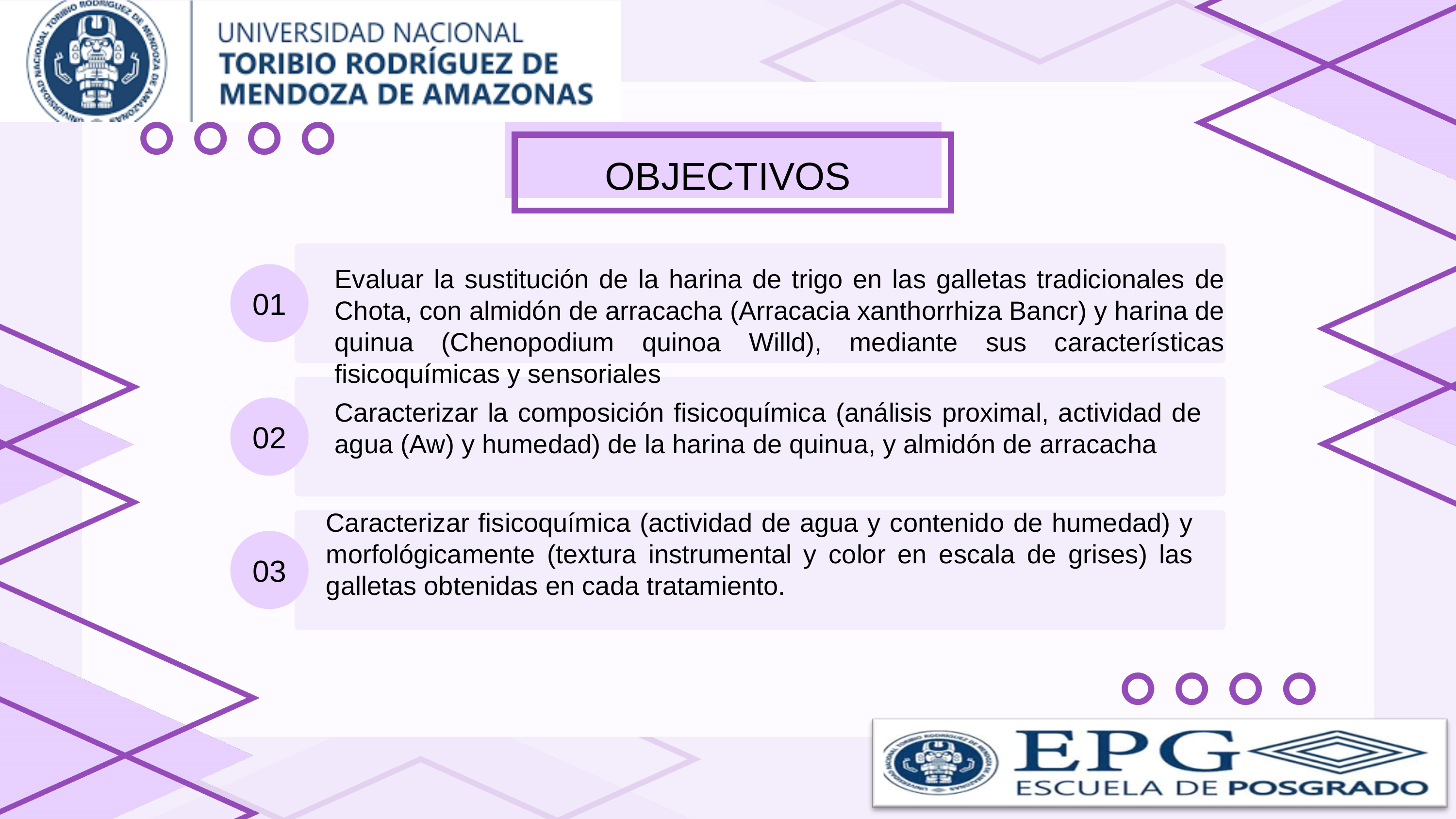

Borcelle University

OBJECTIVOS

Evaluar la sustitución de la harina de trigo en las galletas tradicionales de Chota, con almidón de arracacha (Arracacia xanthorrhiza Bancr) y harina de quinua (Chenopodium quinoa Willd), mediante sus características fisicoquímicas y sensoriales

01

Caracterizar la composición fisicoquímica (análisis proximal, actividad de agua (Aw) y humedad) de la harina de quinua, y almidón de arracacha

02

Caracterizar fisicoquímica (actividad de agua y contenido de humedad) y morfológicamente (textura instrumental y color en escala de grises) las galletas obtenidas en cada tratamiento.

03

Informatics Engineering | 2024